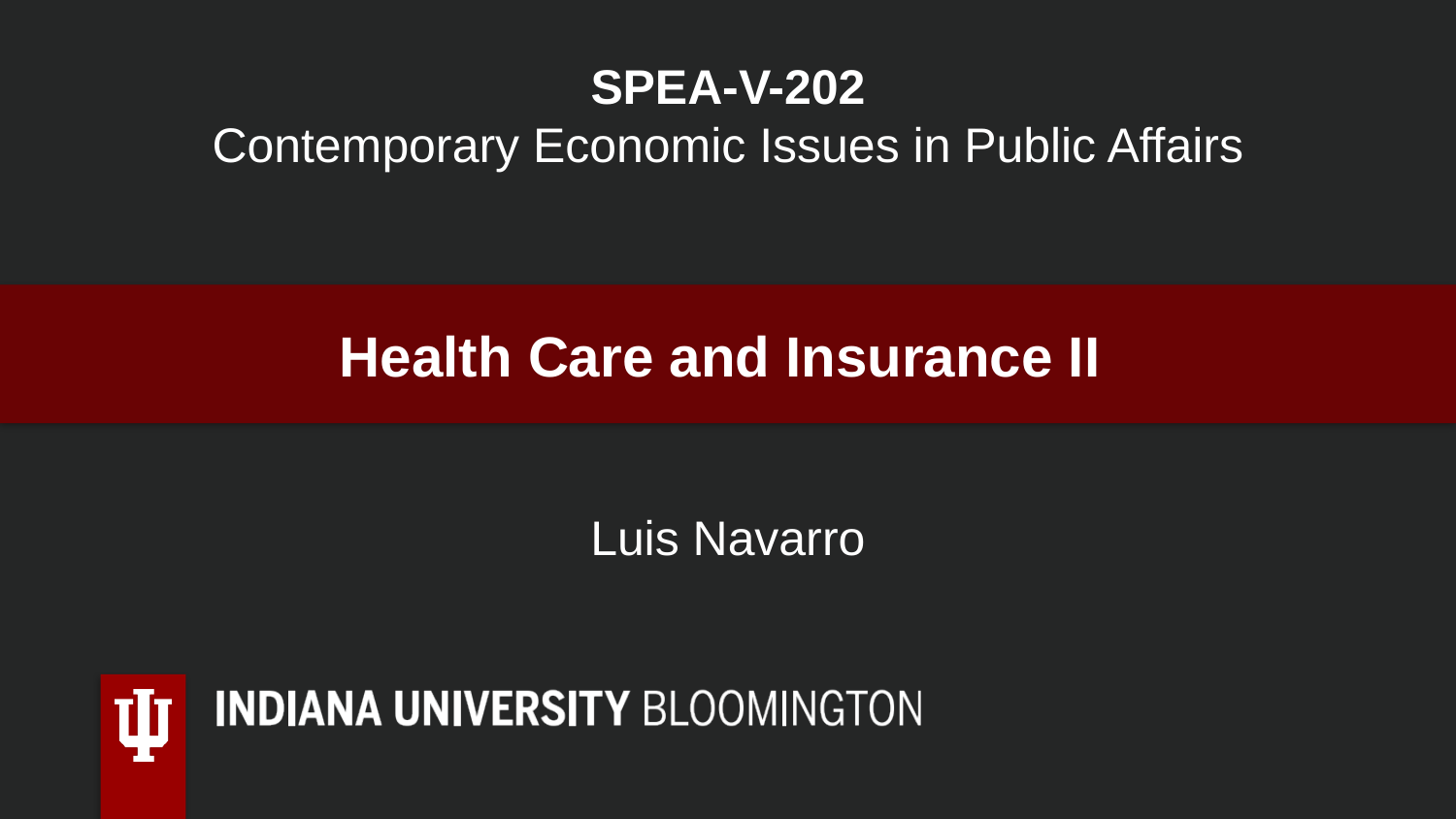

SPEA-V-202
Contemporary Economic Issues in Public Affairs

Health Care and Insurance II

Luis Navarro